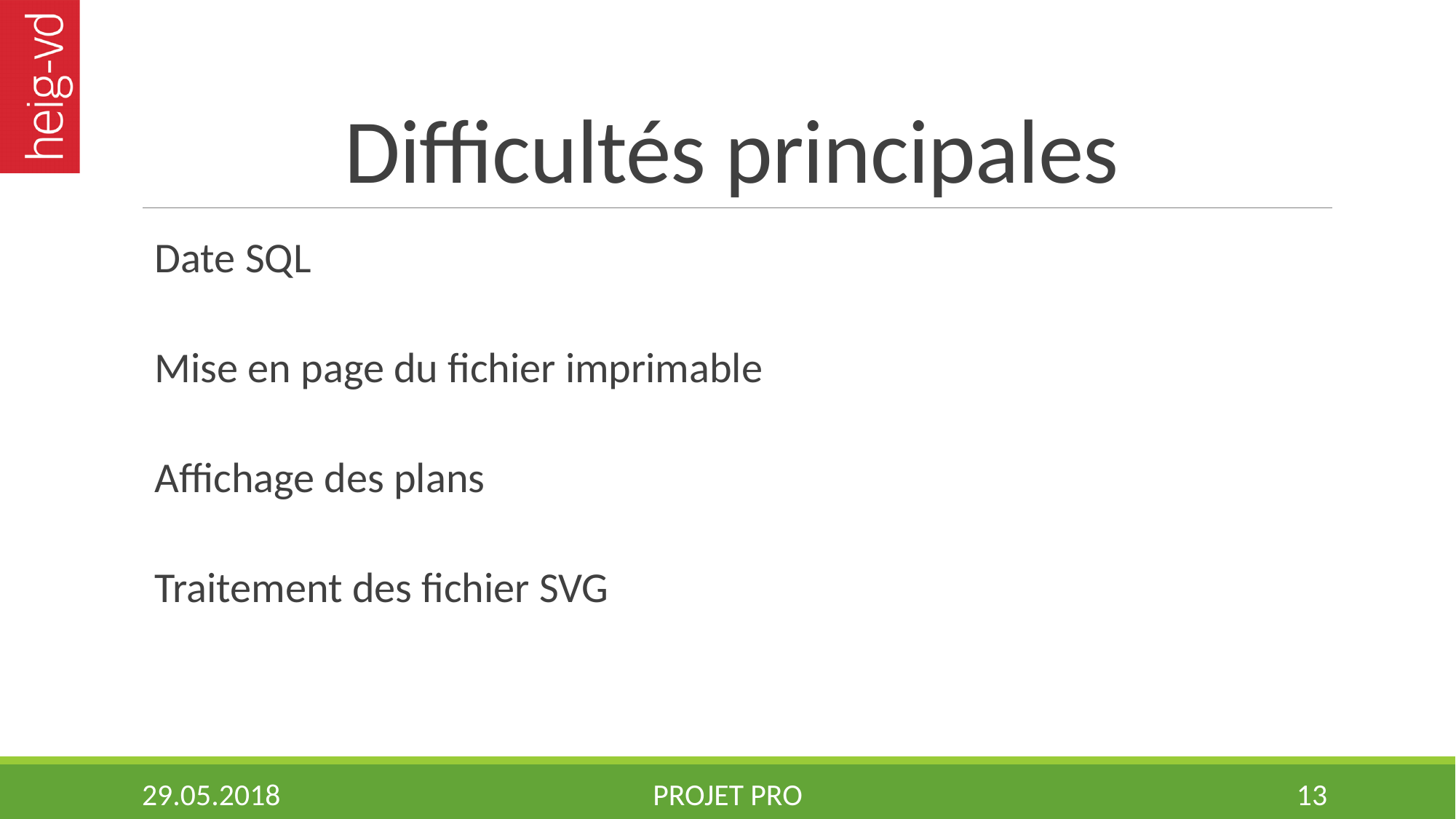

# Difficultés principales
Date SQL

Mise en page du fichier imprimable

Affichage des plans

Traitement des fichier SVG

29.05.2018
Projet PRO
13